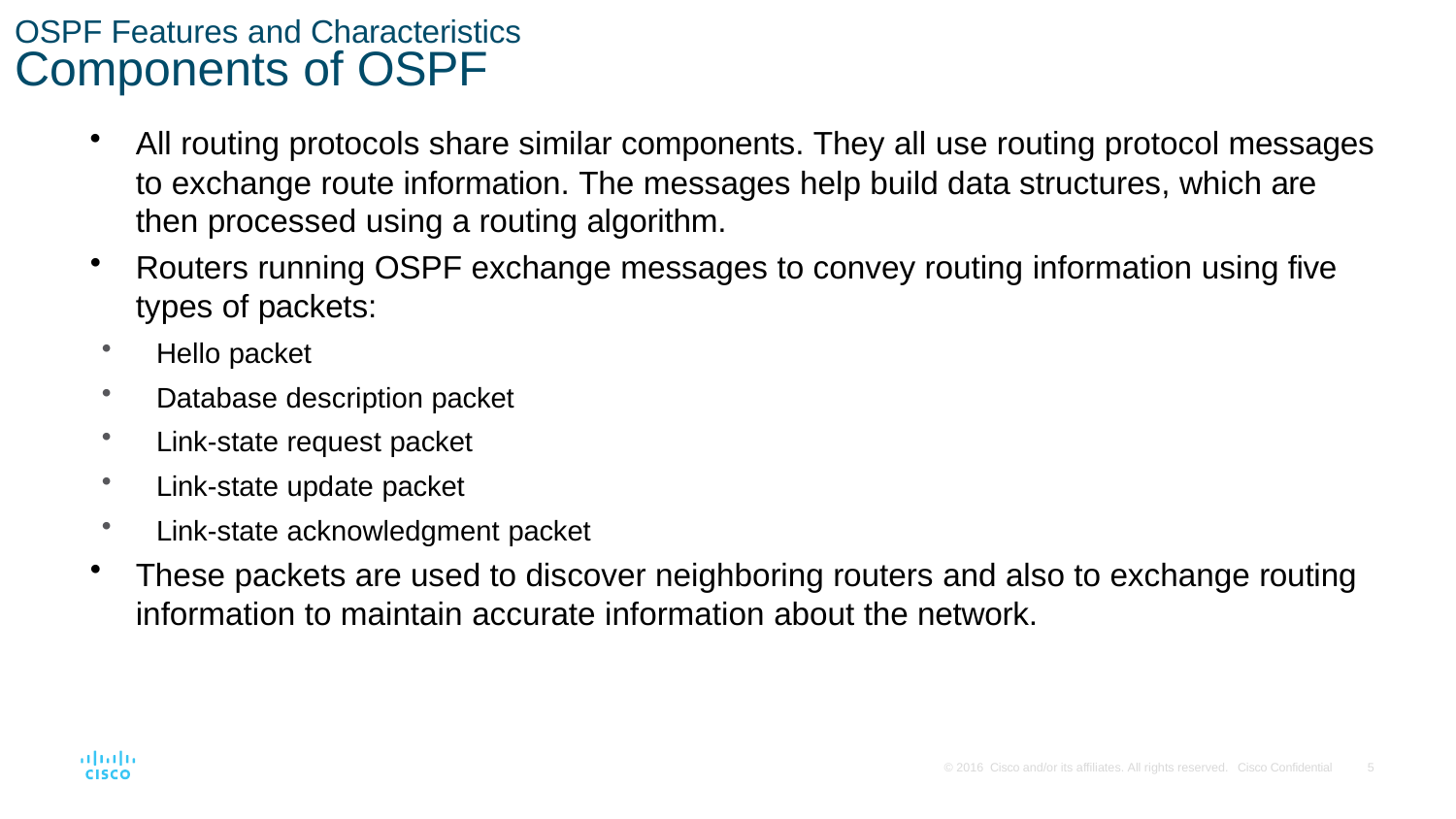

OSPF Features and Characteristics
# Components of OSPF
All routing protocols share similar components. They all use routing protocol messages to exchange route information. The messages help build data structures, which are then processed using a routing algorithm.
Routers running OSPF exchange messages to convey routing information using five
types of packets:
Hello packet
Database description packet
Link-state request packet
Link-state update packet
Link-state acknowledgment packet
These packets are used to discover neighboring routers and also to exchange routing
information to maintain accurate information about the network.
© 2016 Cisco and/or its affiliates. All rights reserved. Cisco Confidential
5